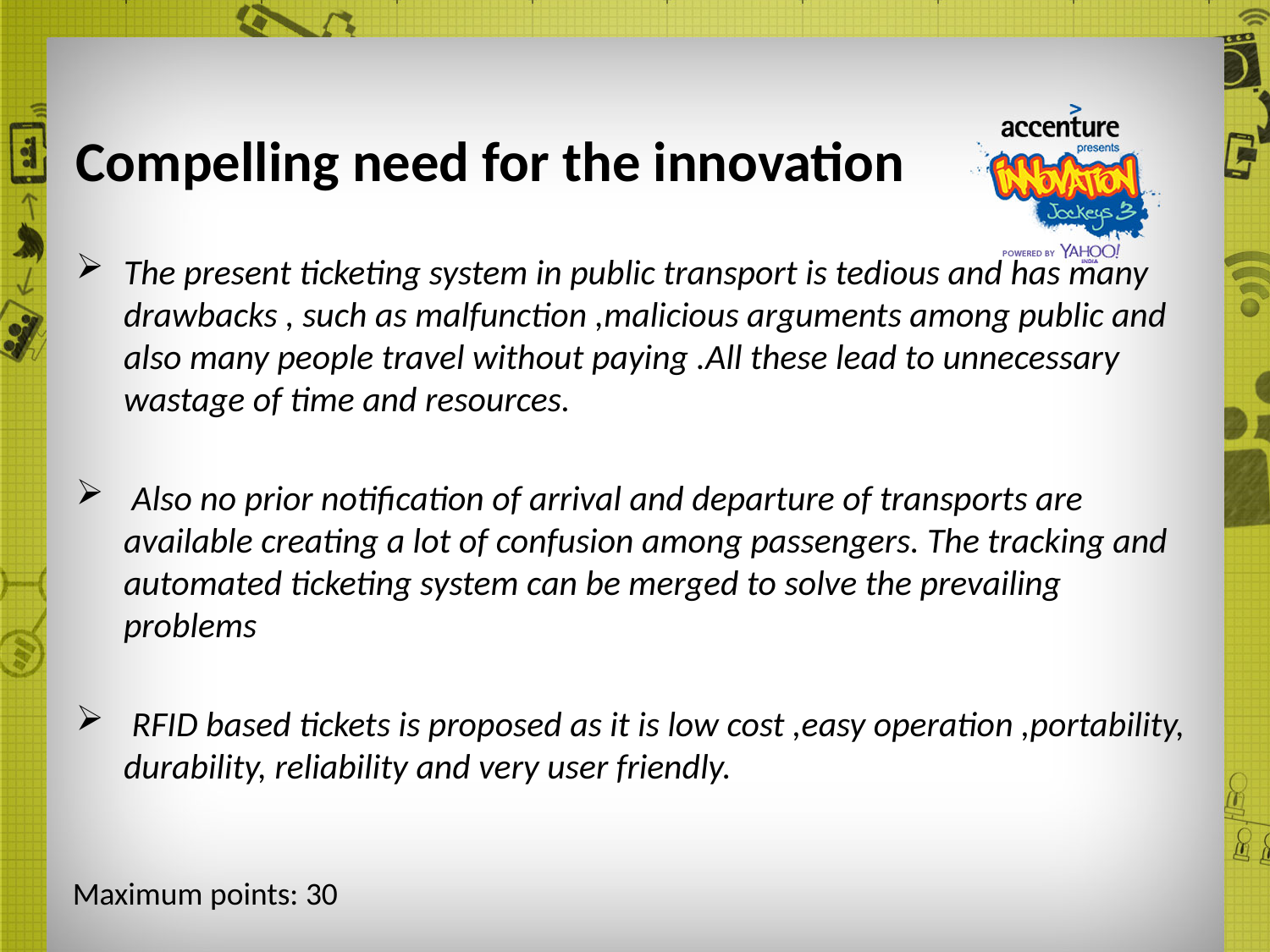

# Compelling need for the innovation
The present ticketing system in public transport is tedious and has many drawbacks , such as malfunction ,malicious arguments among public and also many people travel without paying .All these lead to unnecessary wastage of time and resources.

 Also no prior notification of arrival and departure of transports are available creating a lot of confusion among passengers. The tracking and automated ticketing system can be merged to solve the prevailing problems

 RFID based tickets is proposed as it is low cost ,easy operation ,portability, durability, reliability and very user friendly.

Maximum points: 30